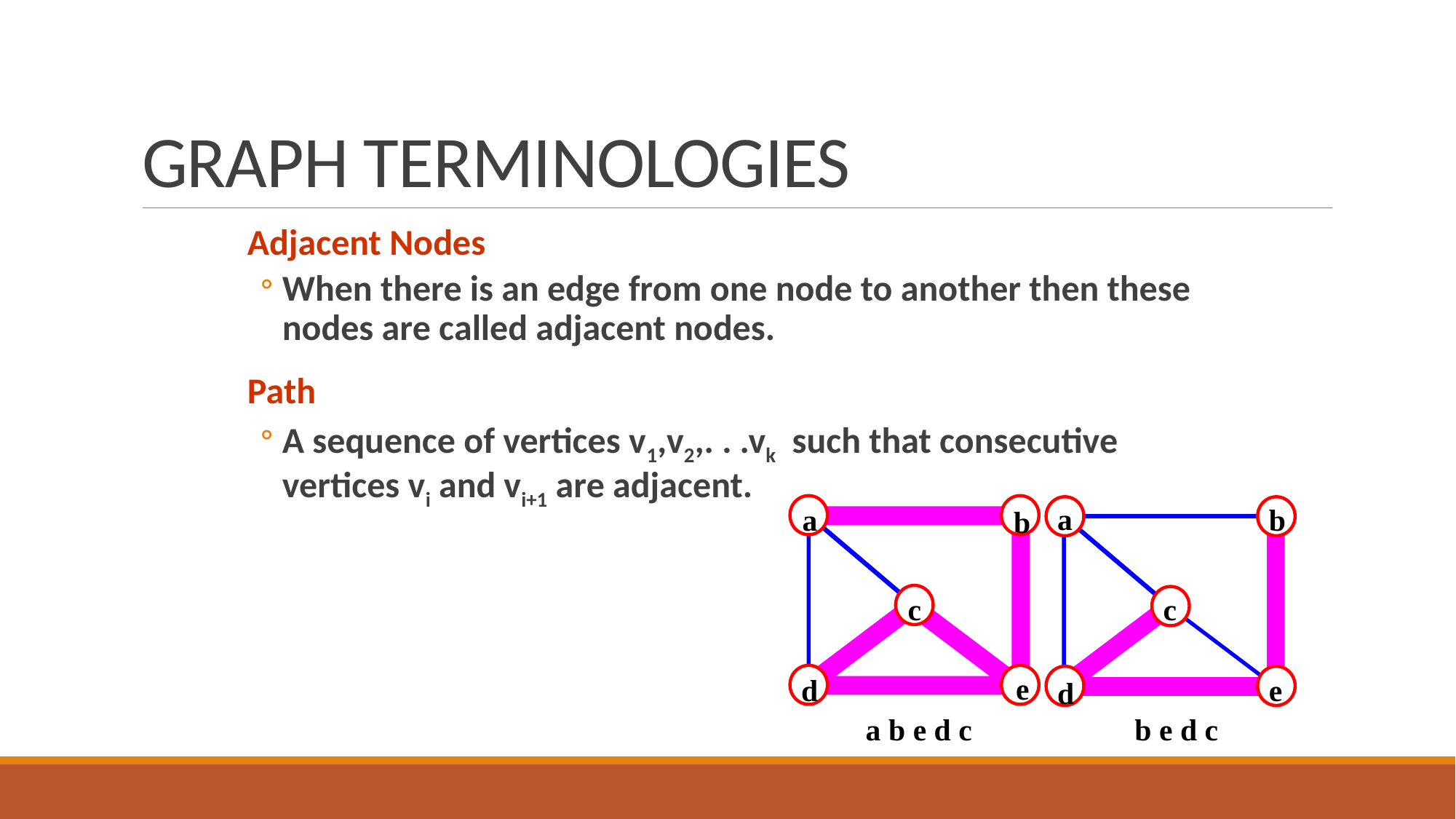

# GRAPH TERMINOLOGIES
Adjacent Nodes
When there is an edge from one node to another then these nodes are called adjacent nodes.
Path
A sequence of vertices v1,v2,. . .vk  such that consecutive vertices vi and vi+1 are adjacent.

a
a
b
b

c
c

e
d
e
d

11

a b e d c
b e d c